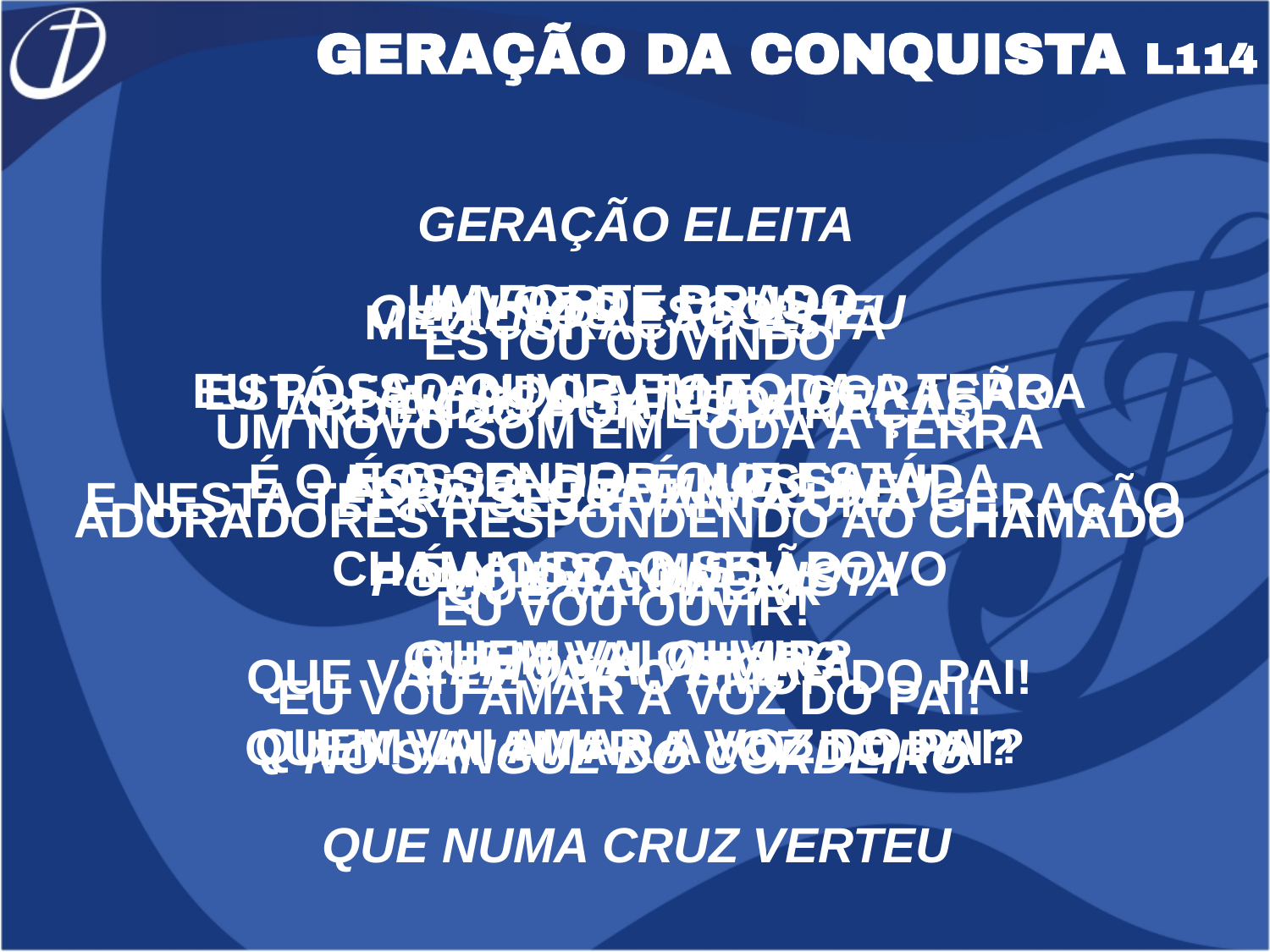

GERAÇÃO DA CONQUISTA L114
GERAÇÃO ELEITA
O PAI NOS ESCOLHEU
NOSSA SANTIDADE
FOI ELE QUEM NOS DEU
POVO DA CONQUISTA
TEMOS A VITÓRIA
NO SANGUE DO CORDEIRO
QUE NUMA CRUZ VERTEU
UM FORTE BRADO
EU POSSO OUVIR EM TODA A TERRA
É O SENHOR QUE ESTÁ
CHAMANDO O SEU POVO
QUEM VAI OUVIR?
QUEM VAI AMAR A VOZ DO PAI?
A VOZ DE DEUS
ESTÁ FALANDO A TODO CORAÇÃO
É O NOSSO IDE, É NOSSA VIDA
É NOSSA MISSÃO
QUEM VAI OUVIR?
QUEM VAI AMAR A VOZ DO PAI?
MEU CORAÇÃO ESTÁ
ARDENDO POR ESTA NAÇÃO
E NESTA TERRA SE LEVANTA UMA GERAÇÃO
QUE VAI FALAR
 QUE VAI LEVAR O AMOR DO PAI!
ESTOU OUVINDO
UM NOVO SOM EM TODA A TERRA
ADORADORES RESPONDENDO AO CHAMADO
EU VOU OUVIR!
EU VOU AMAR A VOZ DO PAI!